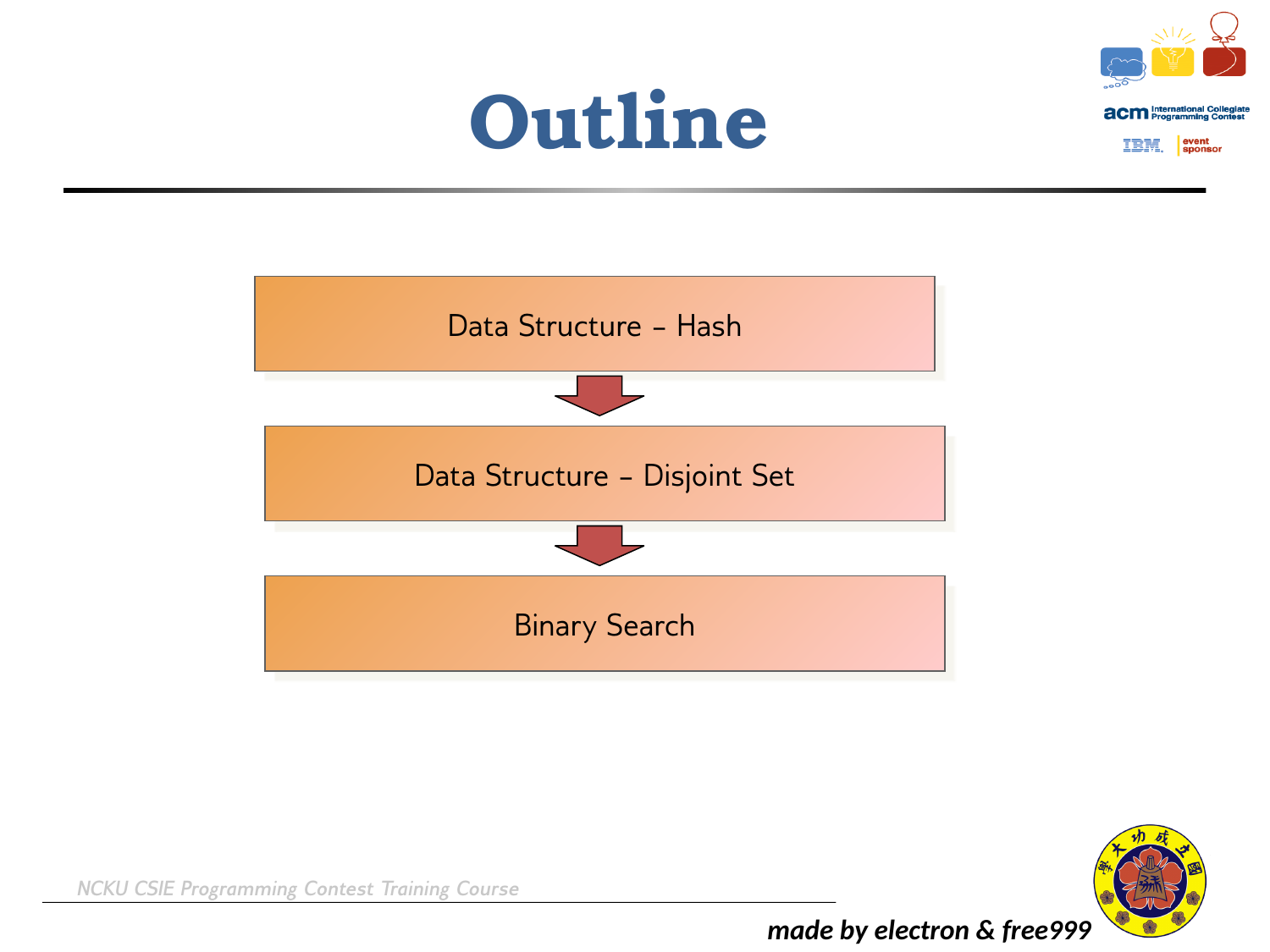

# Outline
Data Structure – Hash

Data Structure – Disjoint Set

Binary Search
NCKU CSIE Programming Contest Training Course